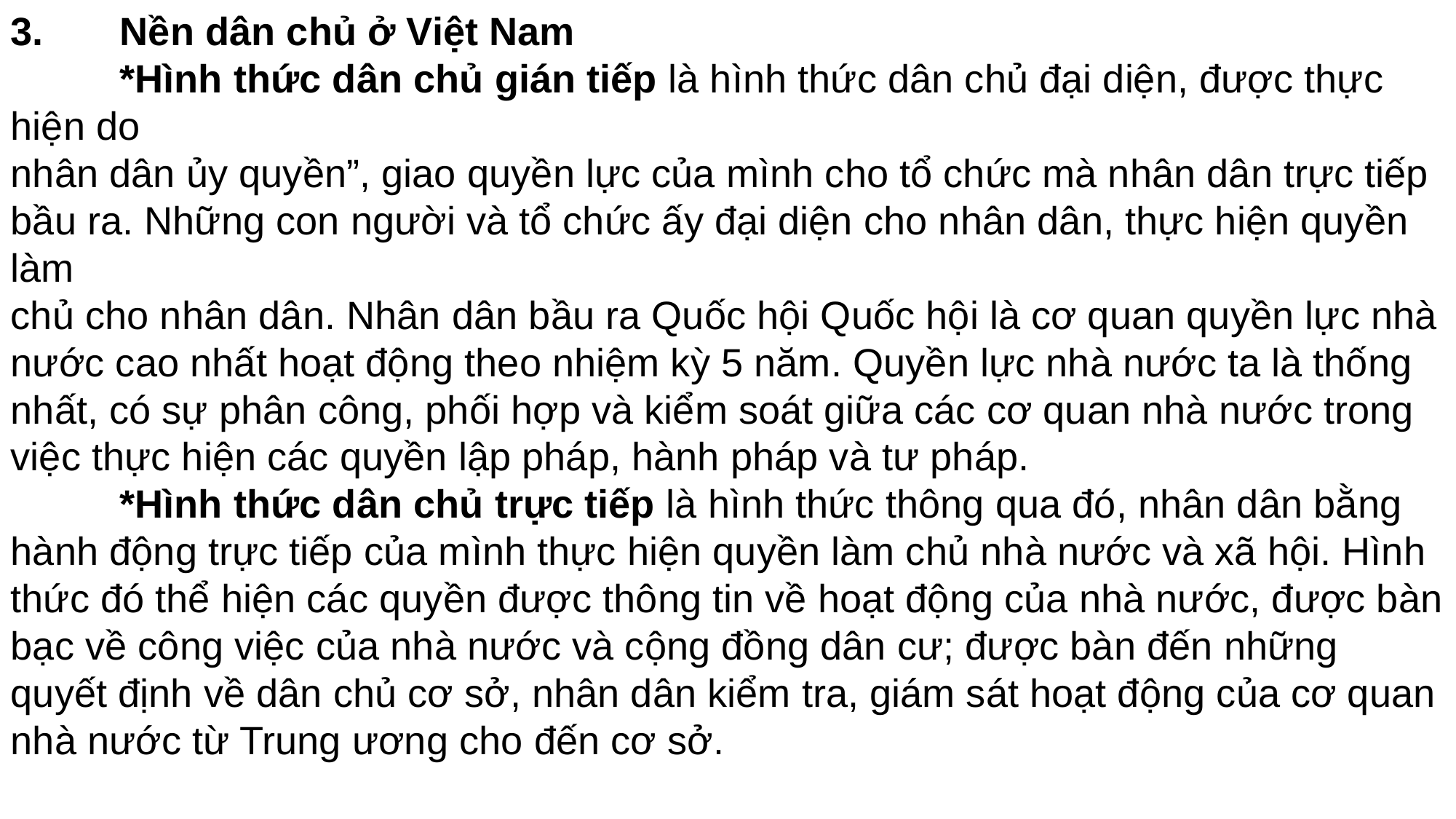

3.	Nền dân chủ ở Việt Nam
	*Hình thức dân chủ gián tiếp là hình thức dân chủ đại diện, được thực hiện do
nhân dân ủy quyền”, giao quyền lực của mình cho tổ chức mà nhân dân trực tiếp
bầu ra. Những con người và tổ chức ấy đại diện cho nhân dân, thực hiện quyền làm
chủ cho nhân dân. Nhân dân bầu ra Quốc hội Quốc hội là cơ quan quyền lực nhà
nước cao nhất hoạt động theo nhiệm kỳ 5 năm. Quyền lực nhà nước ta là thống  nhất, có sự phân công, phối hợp và kiểm soát giữa các cơ quan nhà nước trong việc thực hiện các quyền lập pháp, hành pháp và tư pháp.
	*Hình thức dân chủ trực tiếp là hình thức thông qua đó, nhân dân bằng hành động trực tiếp của mình thực hiện quyền làm chủ nhà nước và xã hội. Hình thức đó thể hiện các quyền được thông tin về hoạt động của nhà nước, được bàn bạc về công việc của nhà nước và cộng đồng dân cư; được bàn đến những quyết định về dân chủ cơ sở, nhân dân kiểm tra, giám sát hoạt động của cơ quan nhà nước từ Trung ương cho đến cơ sở.